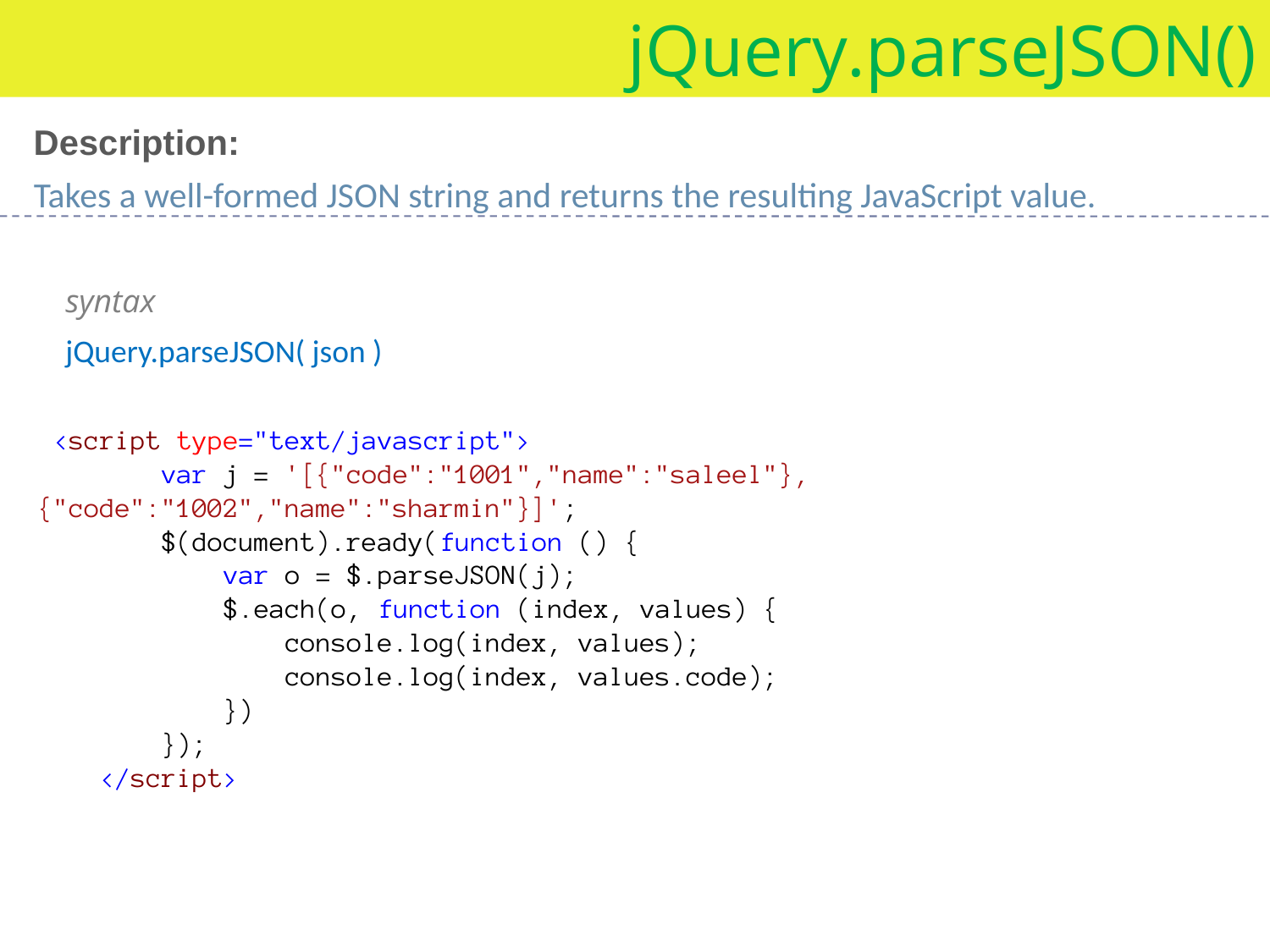

jQuery.parseJSON()
Description:
Takes a well-formed JSON string and returns the resulting JavaScript value.
syntax
jQuery.parseJSON( json )
 <script type="text/javascript">
        var j = '[{"code":"1001","name":"saleel"},{"code":"1002","name":"sharmin"}]';
        $(document).ready(function () {
            var o = $.parseJSON(j);
            $.each(o, function (index, values) {
                console.log(index, values);
                console.log(index, values.code);
            })
        });
    </script>